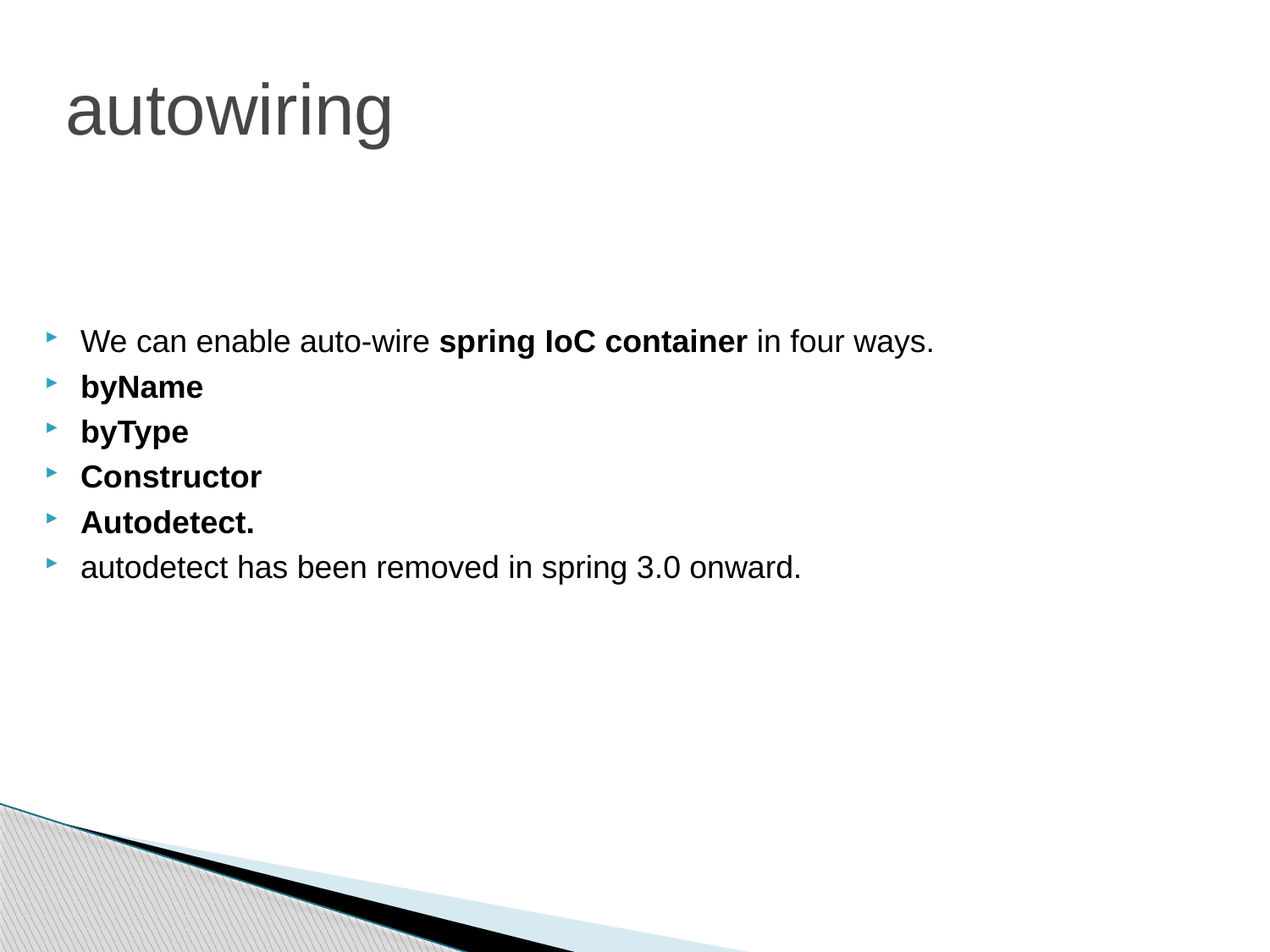

# autowiring
We can enable auto-wire spring IoC container in four ways.
byName
byType
Constructor
Autodetect.
autodetect has been removed in spring 3.0 onward.